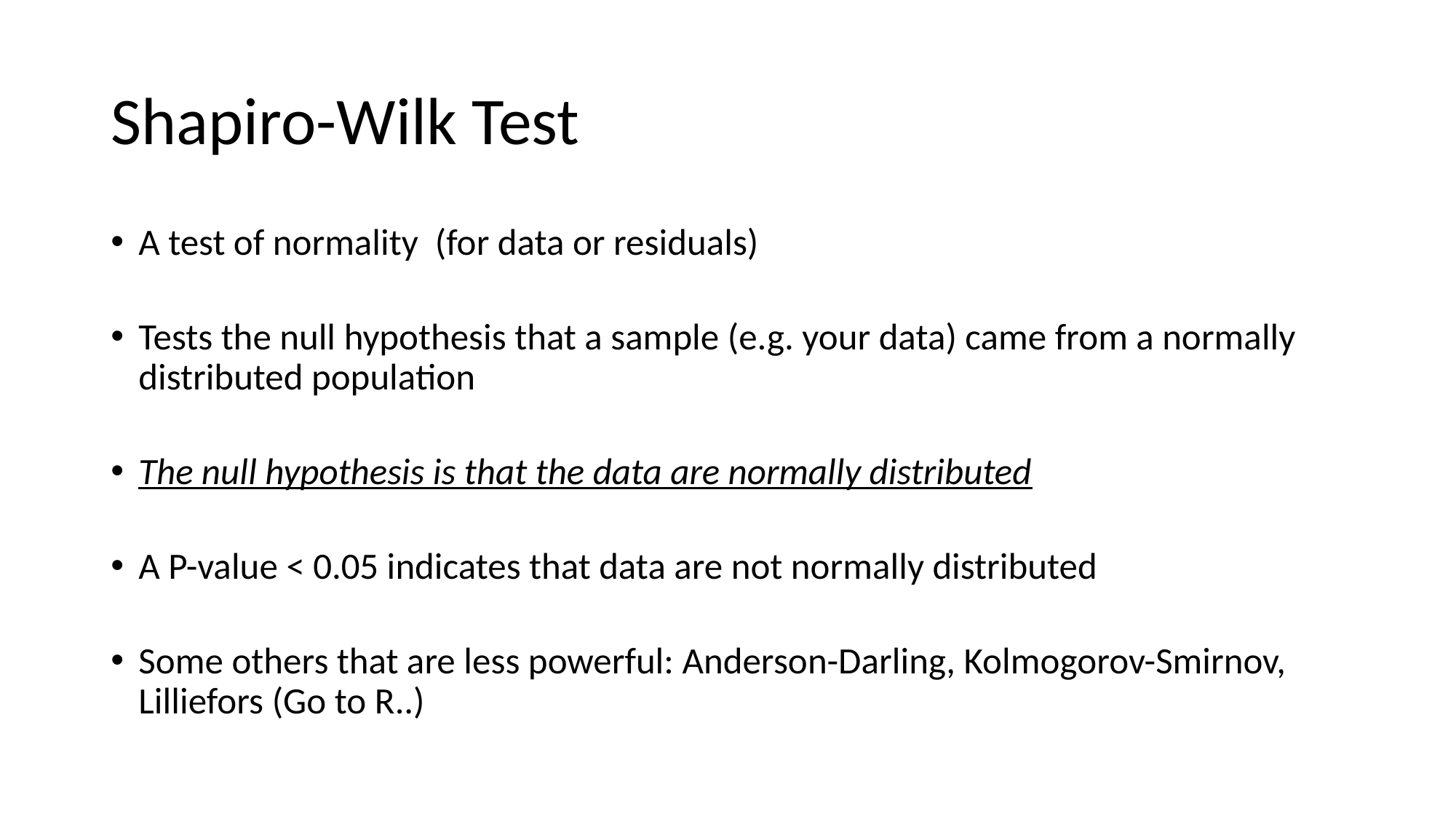

# Shapiro-Wilk Test
A test of normality  (for data or residuals)

Tests the null hypothesis that a sample (e.g. your data) came from a normally distributed population

The null hypothesis is that the data are normally distributed

A P-value < 0.05 indicates that data are not normally distributed

Some others that are less powerful: Anderson-Darling, Kolmogorov-Smirnov, Lilliefors (Go to R..)